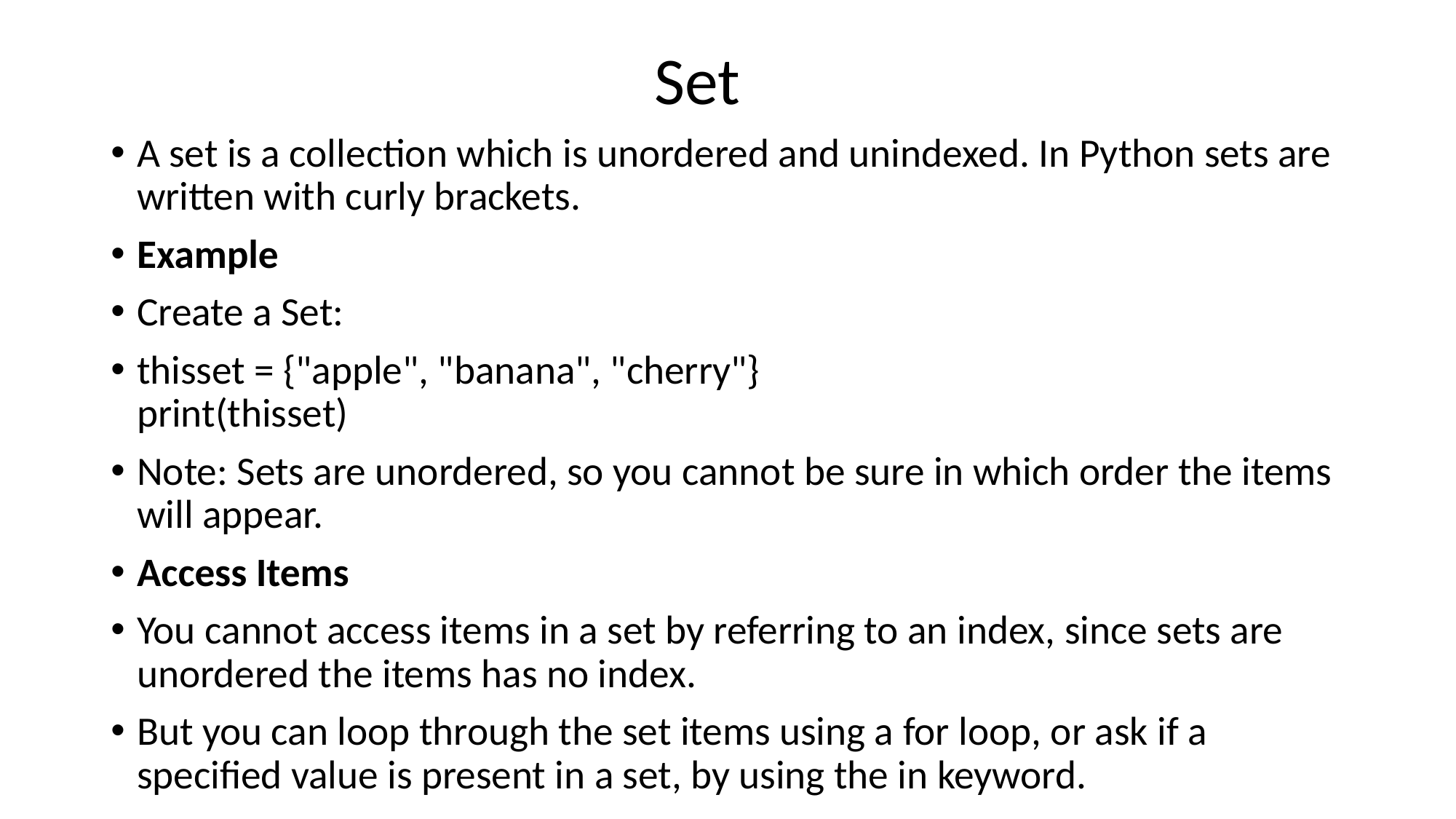

# Set
A set is a collection which is unordered and unindexed. In Python sets are written with curly brackets.
Example
Create a Set:
thisset = {"apple", "banana", "cherry"}
print(thisset)
Note: Sets are unordered, so you cannot be sure in which order the items will appear.
Access Items
You cannot access items in a set by referring to an index, since sets are unordered the items has no index.
But you can loop through the set items using a for loop, or ask if a specified value is present in a set, by using the in keyword.